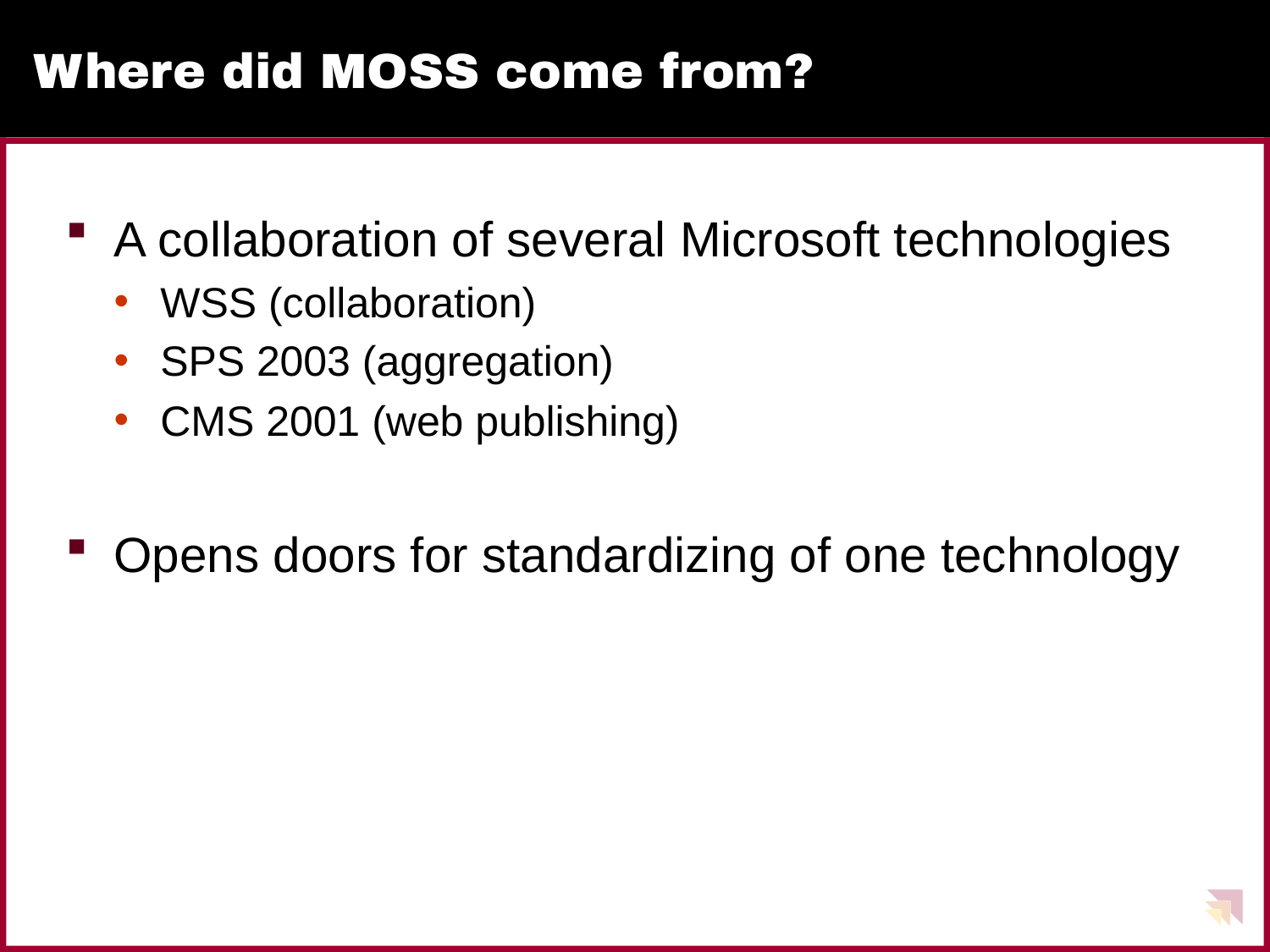

# Where did MOSS come from?
A collaboration of several Microsoft technologies
WSS (collaboration)
SPS 2003 (aggregation)
CMS 2001 (web publishing)

Opens doors for standardizing of one technology